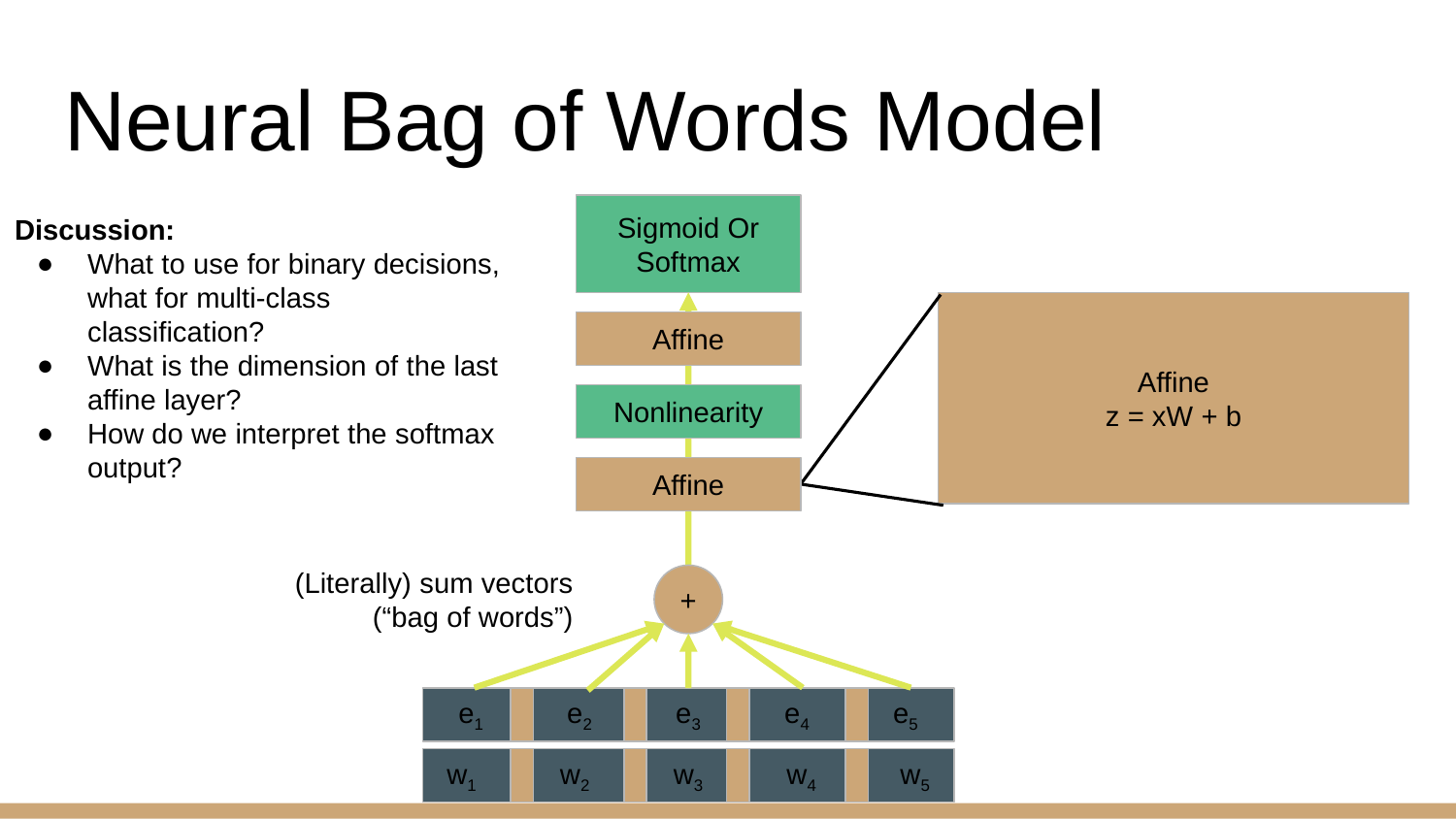

# Neural Bag of Words Model
Sigmoid Or Softmax
Discussion:
What to use for binary decisions, what for multi-class classification?
What is the dimension of the last affine layer?
How do we interpret the softmax output?
Affine
z = xW + b
Affine
Nonlinearity
Affine
+
(Literally) sum vectors
(“bag of words”)
e1             e2             e3             e4             e5

w1             w2             w3             w4             w5